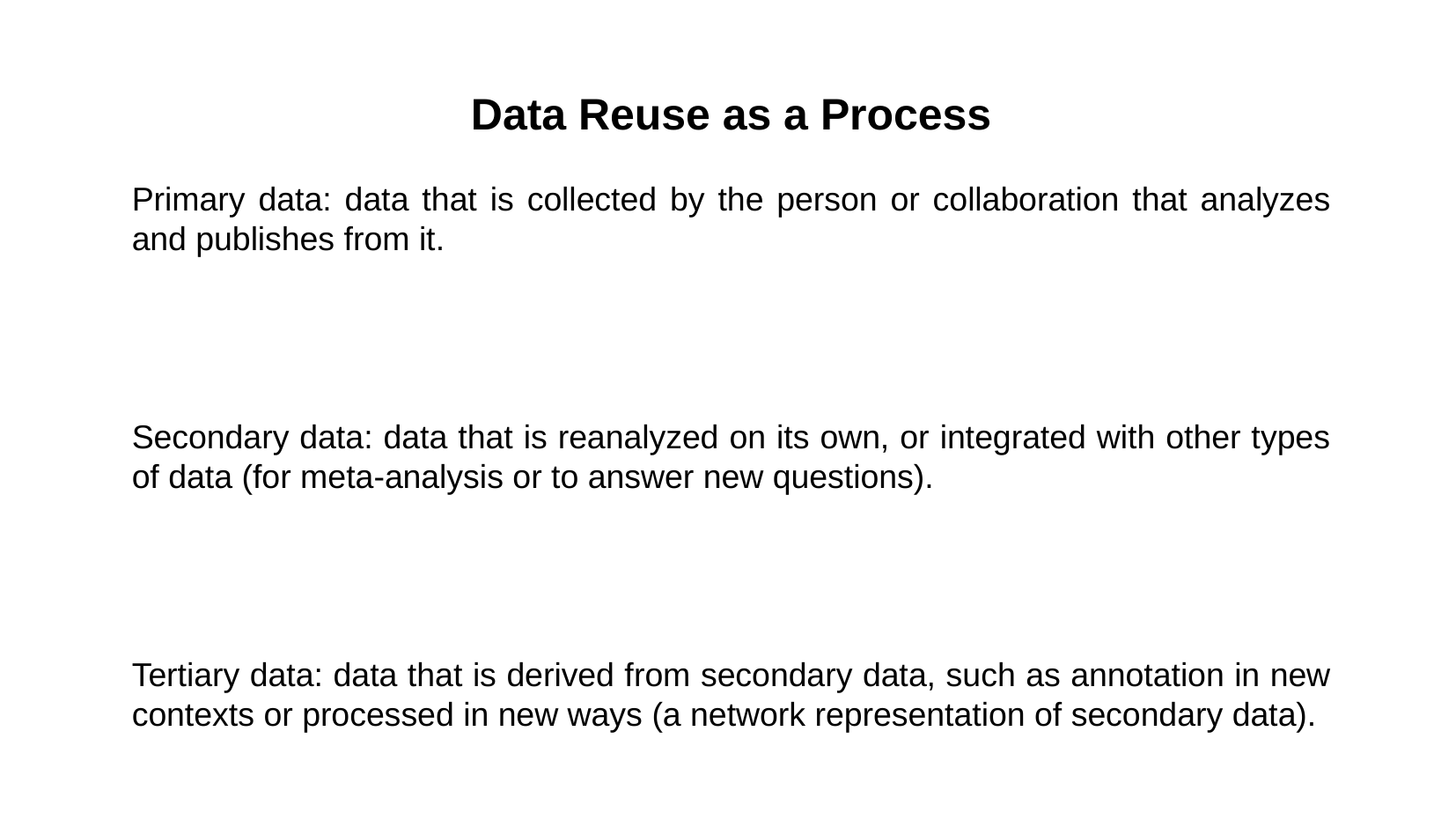

Data Reuse as a Process

Primary data: data that is collected by the person or collaboration that analyzes and publishes from it.

Secondary data: data that is reanalyzed on its own, or integrated with other types of data (for meta-analysis or to answer new questions).

Tertiary data: data that is derived from secondary data, such as annotation in new contexts or processed in new ways (a network representation of secondary data).